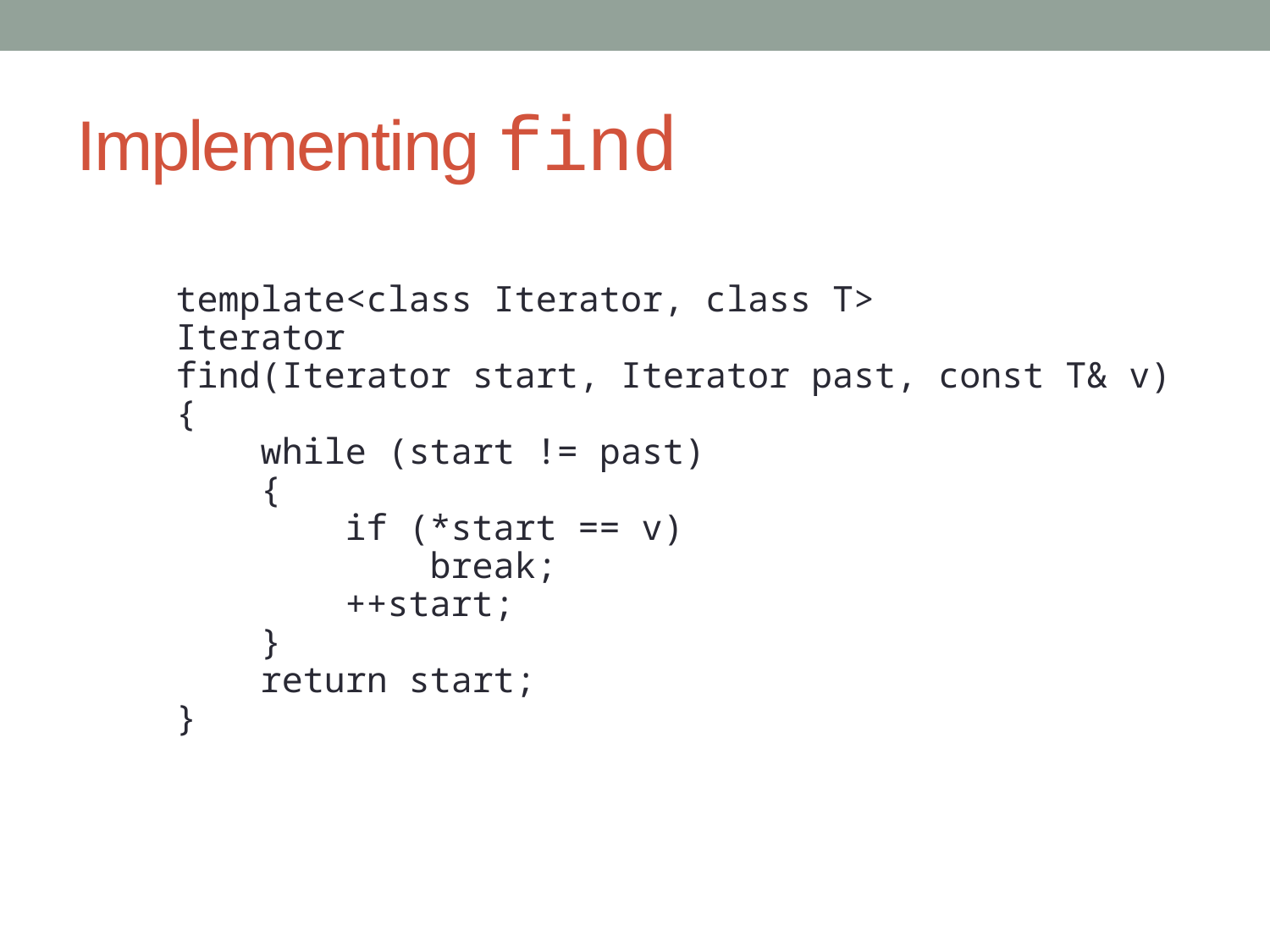

# Implementing find
template<class Iterator, class T>
Iterator
find(Iterator start, Iterator past, const T& v)
{
    while (start != past)
    {
        if (*start == v)
            break;
        ++start;
    }
    return start;
}
 All algorithms are implemented in terms of iterators